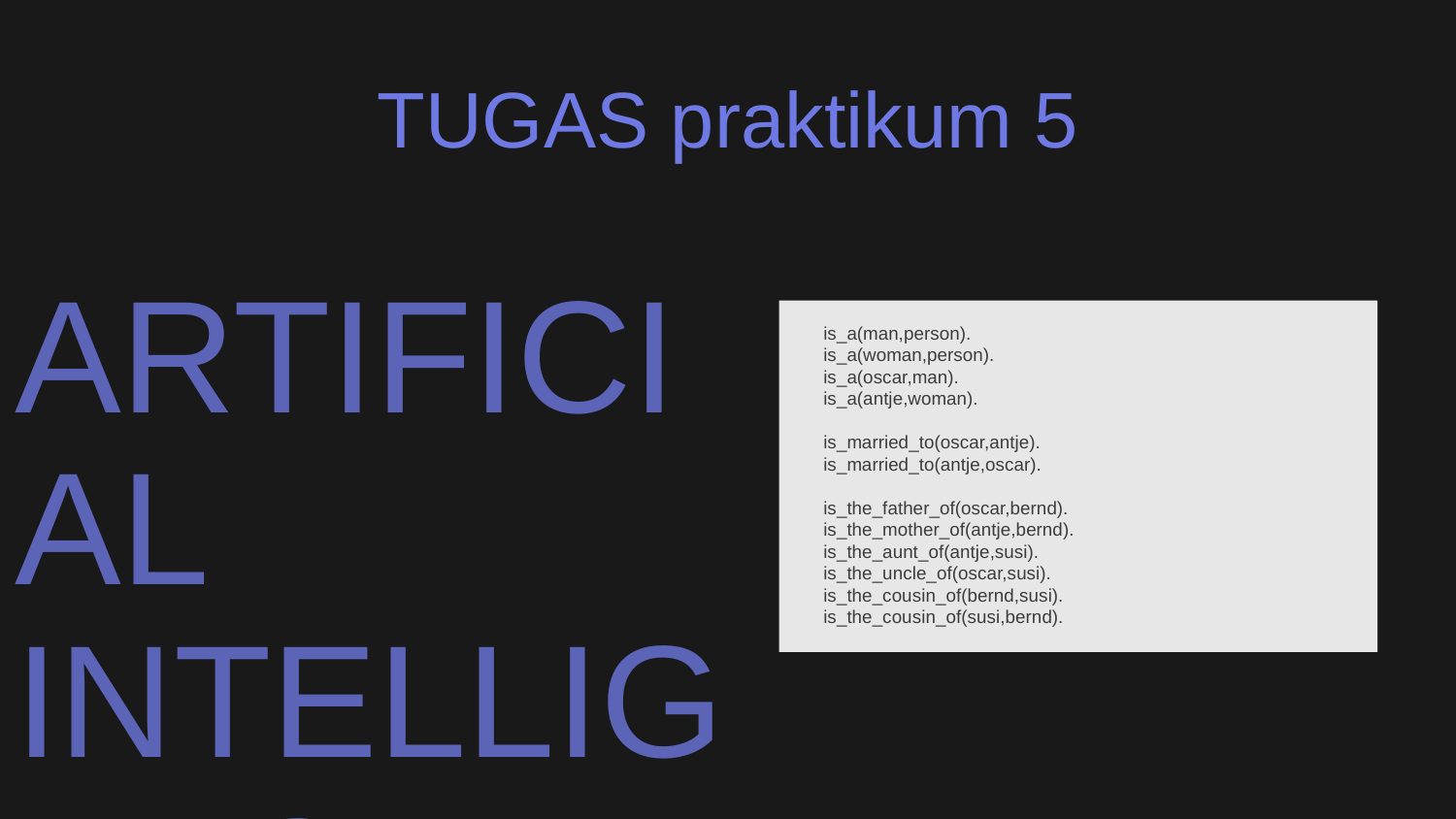

# TUGAS praktikum 5

is_a(man,person).
is_a(woman,person).
is_a(oscar,man).
is_a(antje,woman).

is_married_to(oscar,antje).
is_married_to(antje,oscar).

is_the_father_of(oscar,bernd).
is_the_mother_of(antje,bernd).
is_the_aunt_of(antje,susi).
is_the_uncle_of(oscar,susi).
is_the_cousin_of(bernd,susi).
is_the_cousin_of(susi,bernd).